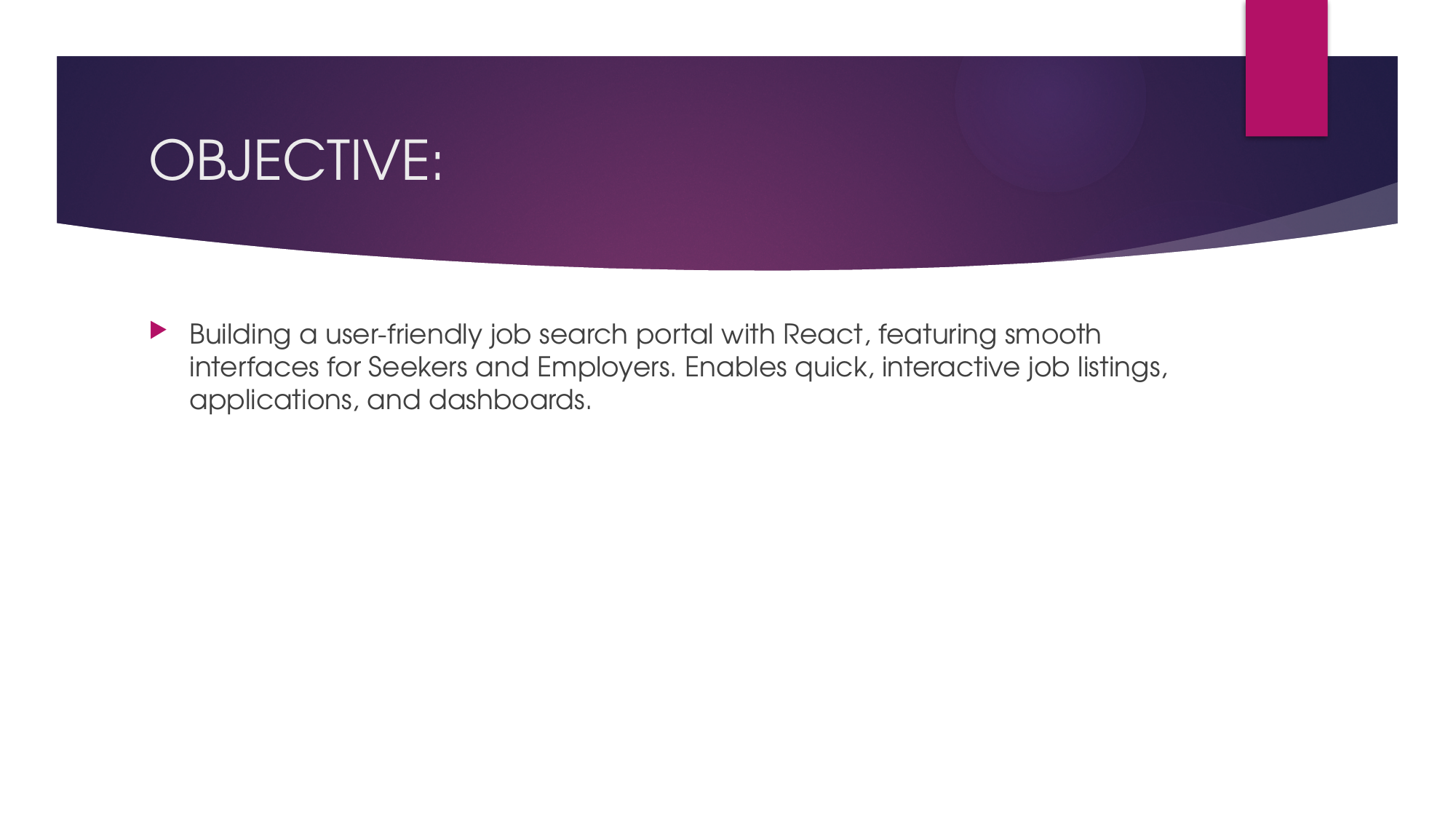

# OBJECTIVE:
Building a user-friendly job search portal with React, featuring smooth interfaces for Seekers and Employers. Enables quick, interactive job listings, applications, and dashboards.